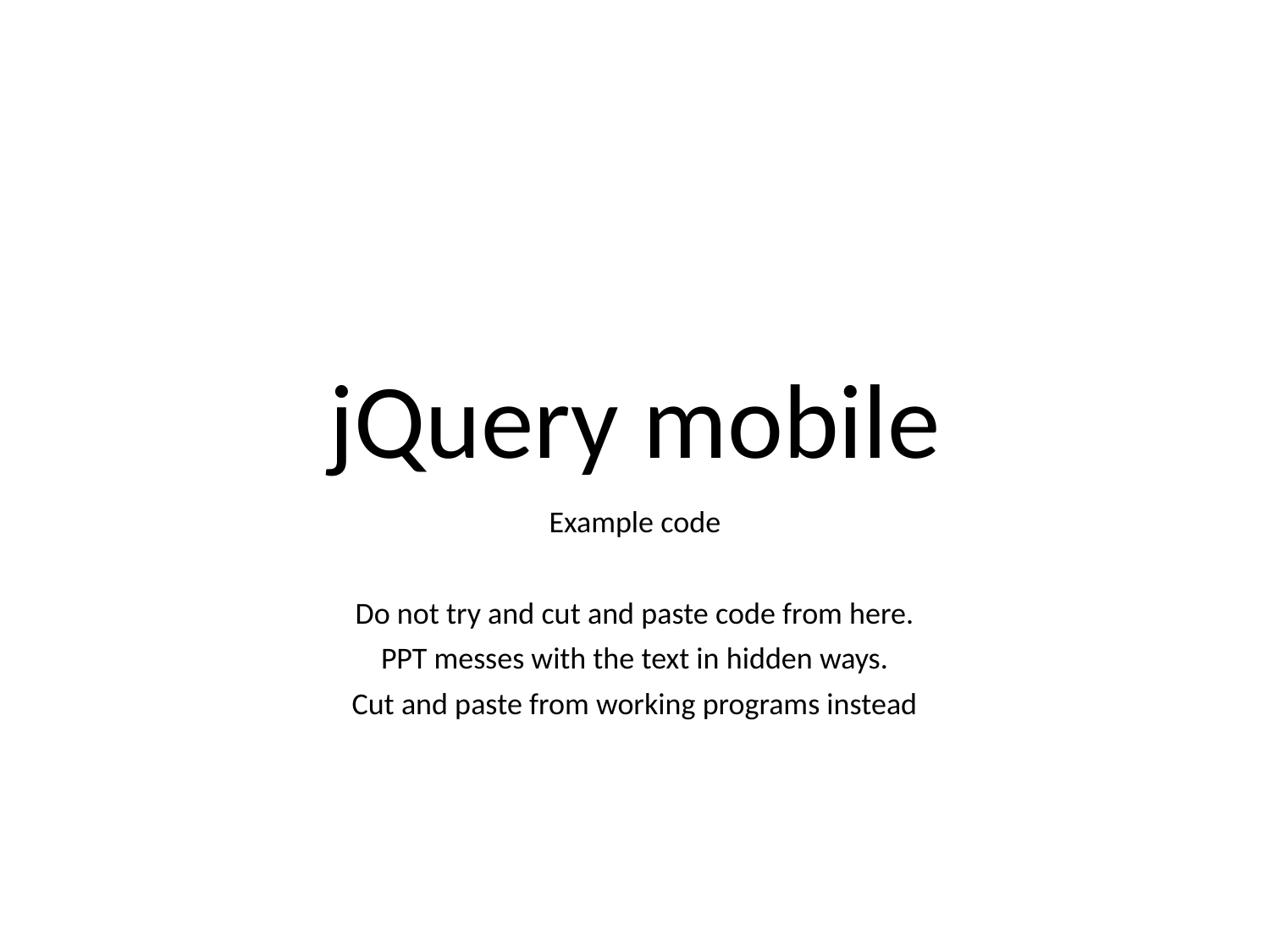

# jQuery mobile
Example code

Do not try and cut and paste code from here.
PPT messes with the text in hidden ways.
Cut and paste from working programs instead